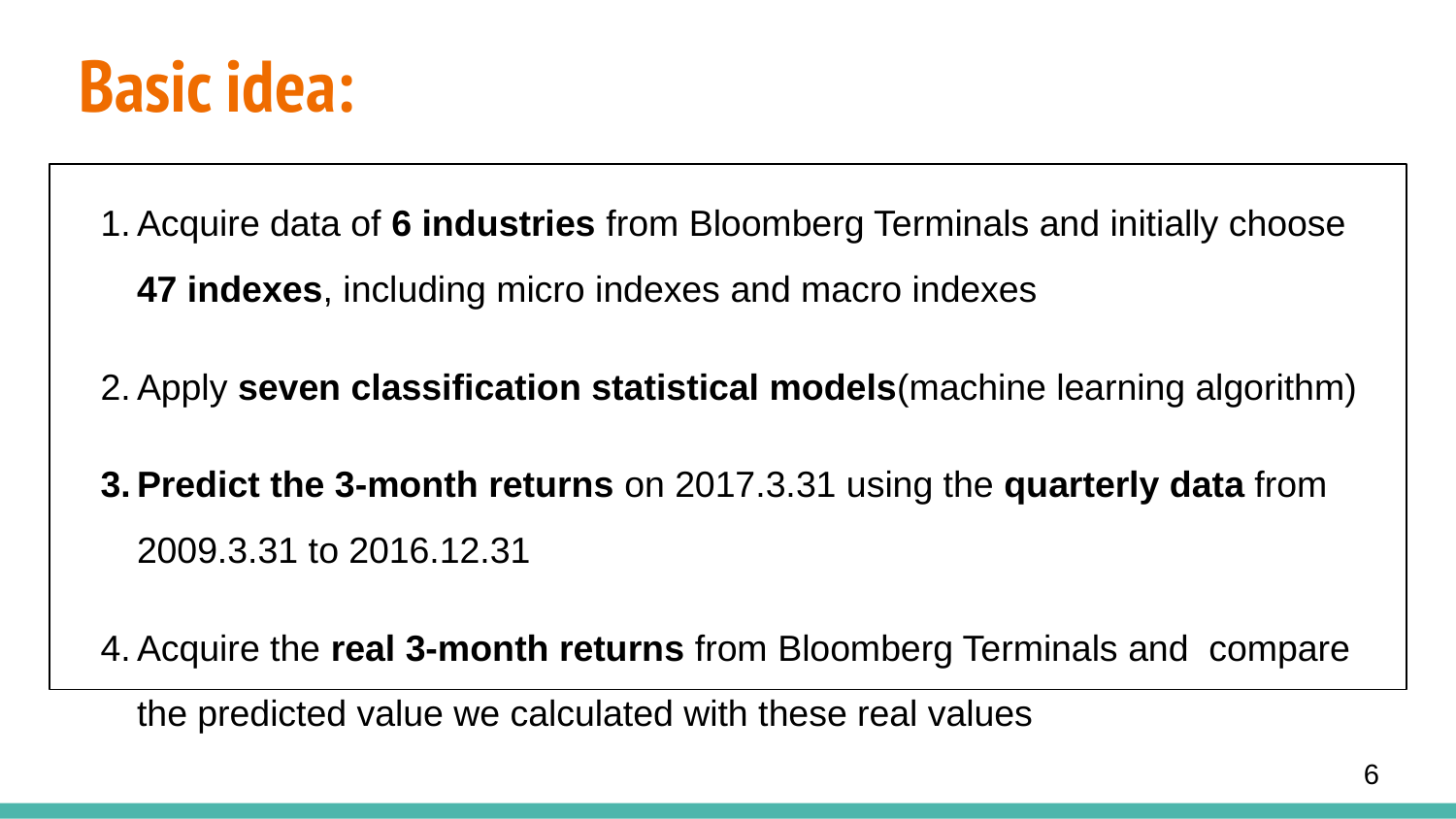

# Basic idea:

Acquire data of 6 industries from Bloomberg Terminals and initially choose 47 indexes, including micro indexes and macro indexes
Apply seven classification statistical models(machine learning algorithm)
Predict the 3-month returns on 2017.3.31 using the quarterly data from 2009.3.31 to 2016.12.31
Acquire the real 3-month returns from Bloomberg Terminals and  compare the predicted value we calculated with these real values
6